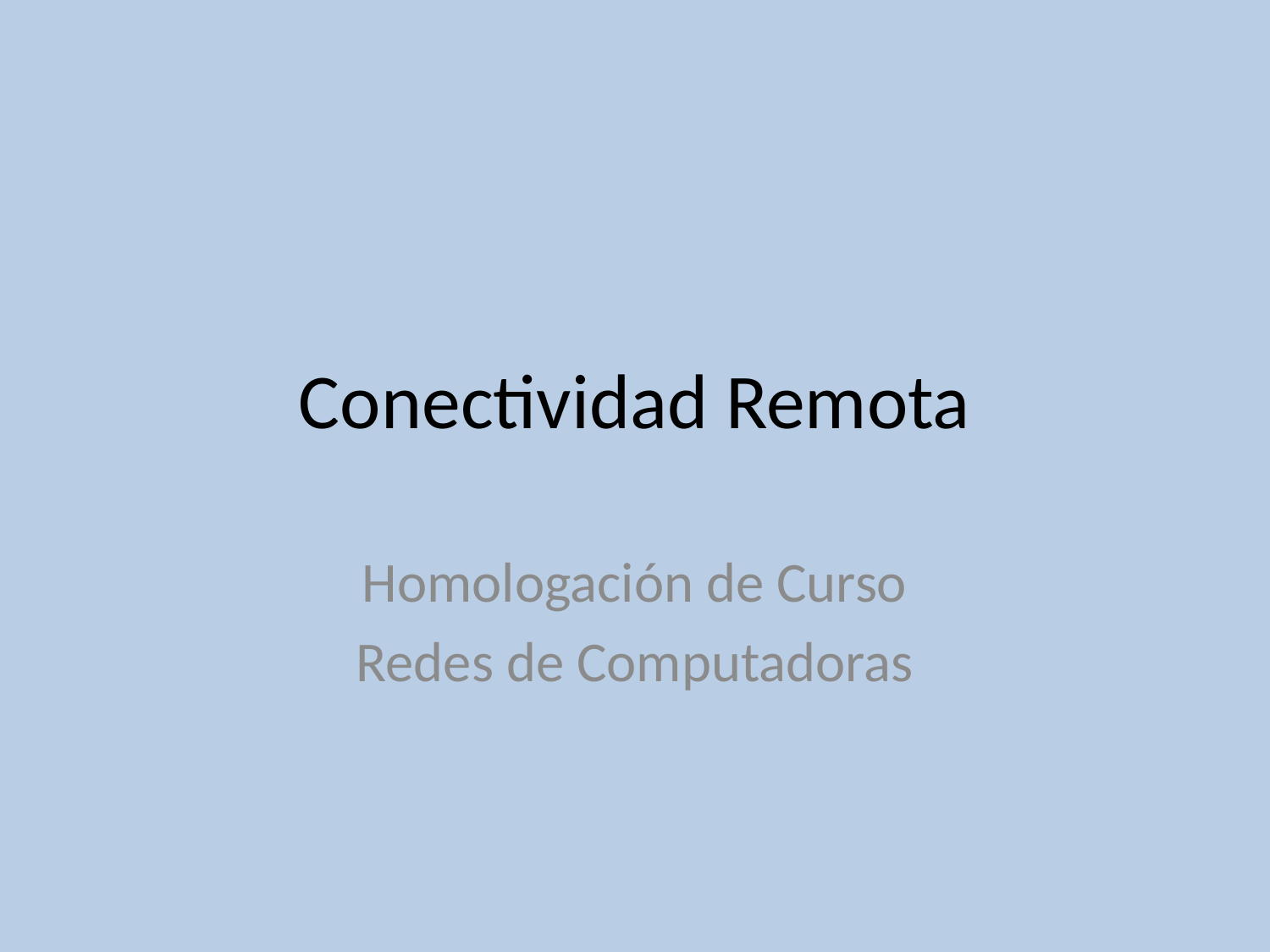

# Conectividad Remota
Homologación de Curso
Redes de Computadoras